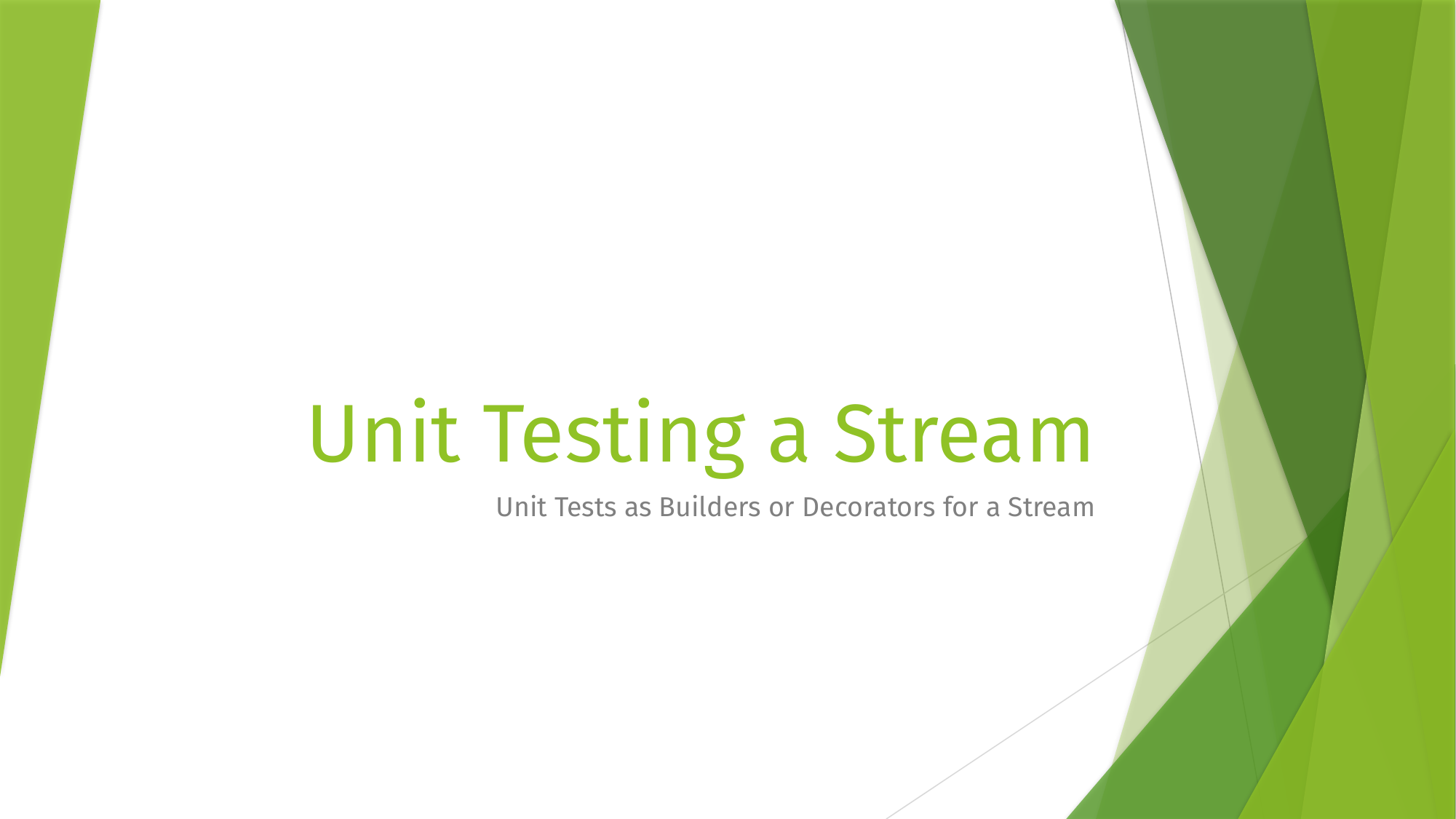

# Unit Testing a Stream
Unit Tests as Builders or Decorators for a Stream